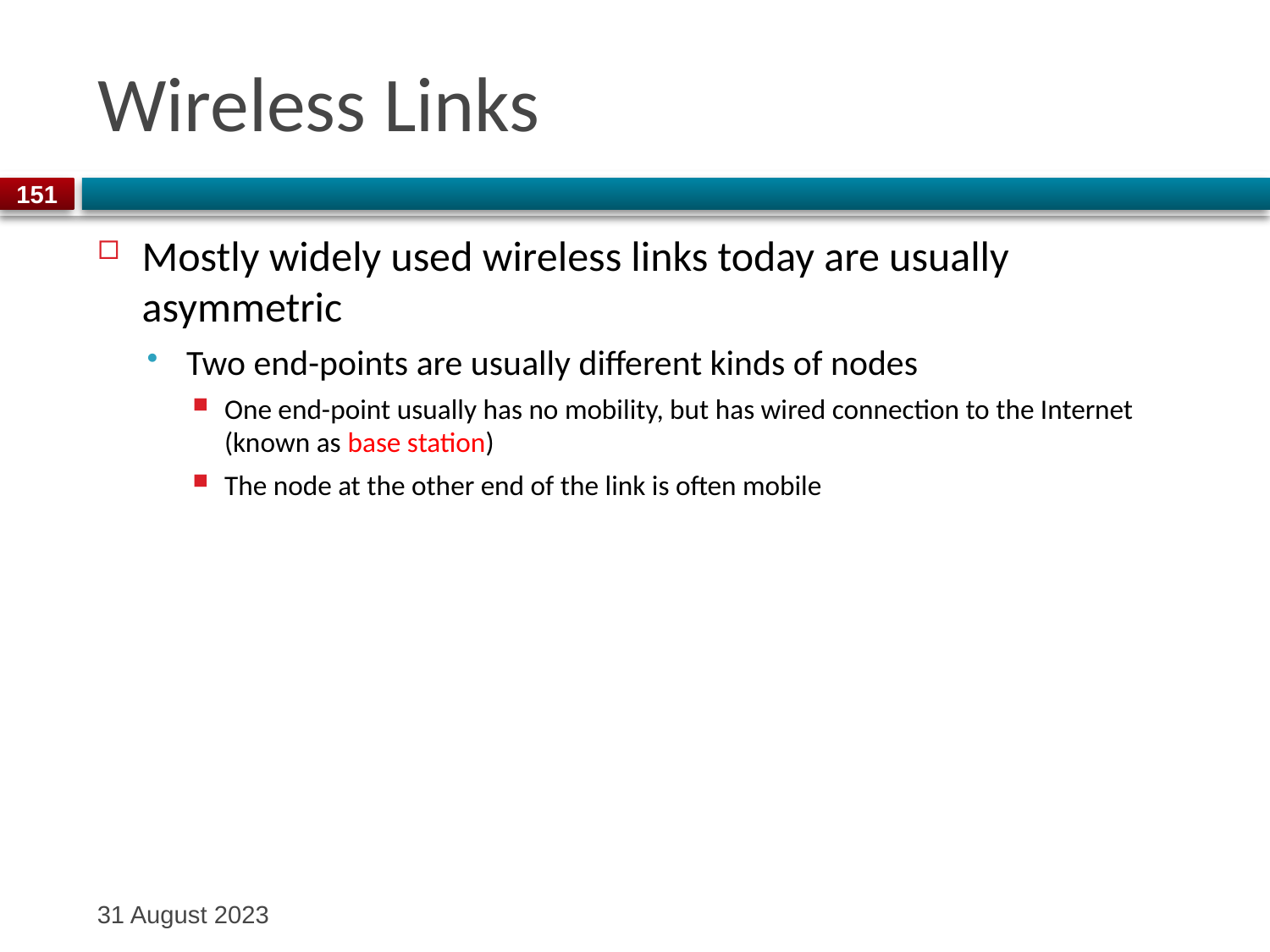

# Wireless Links
151
Mostly widely used wireless links today are usually asymmetric
Two end-points are usually different kinds of nodes
One end-point usually has no mobility, but has wired connection to the Internet (known as base station)
The node at the other end of the link is often mobile

31 August 2023